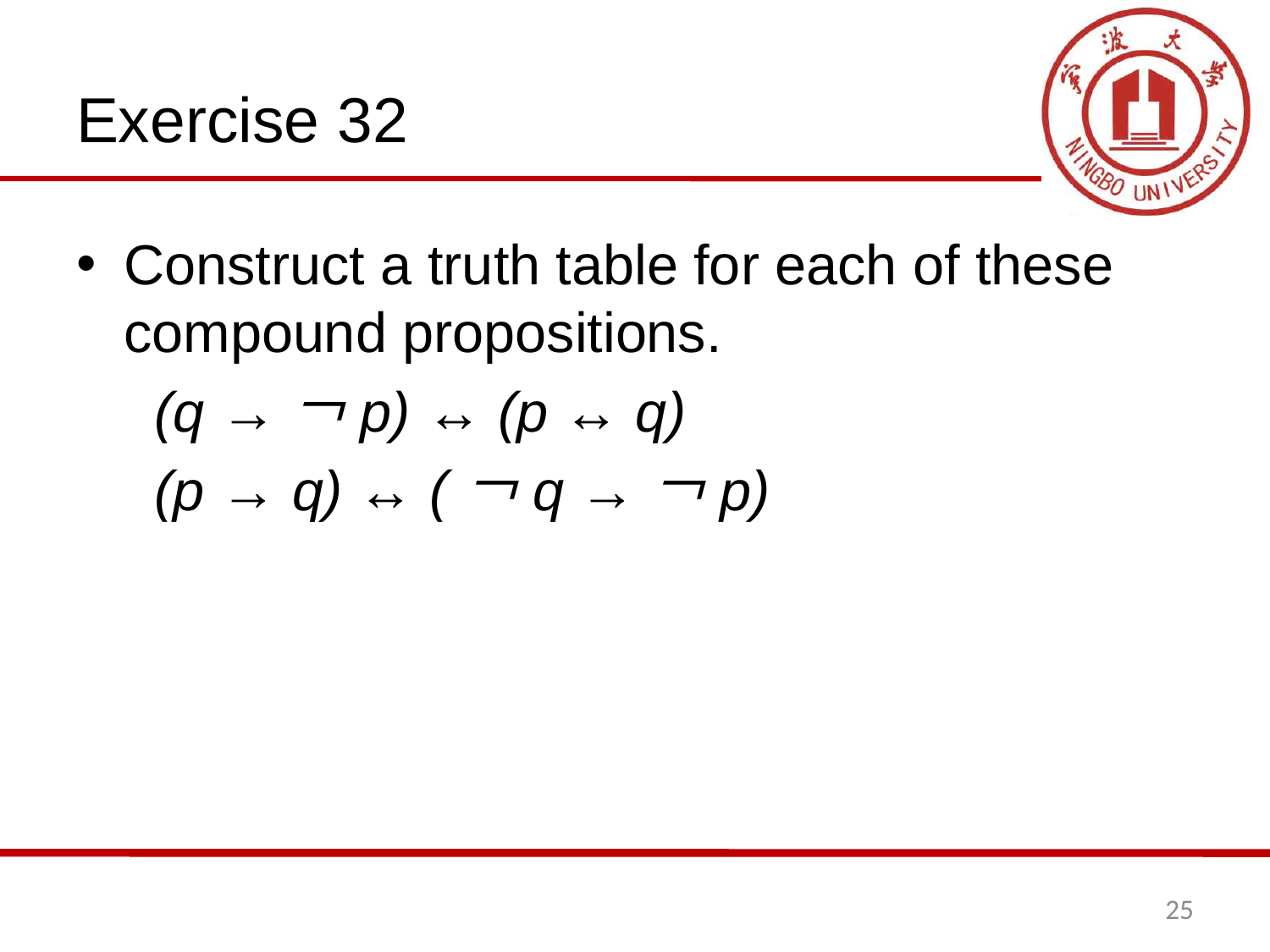

# Exercise 32
Construct a truth table for each of these compound propositions.
     (q →￢p) ↔ (p ↔ q)
     (p → q) ↔ (￢q →￢p)
25